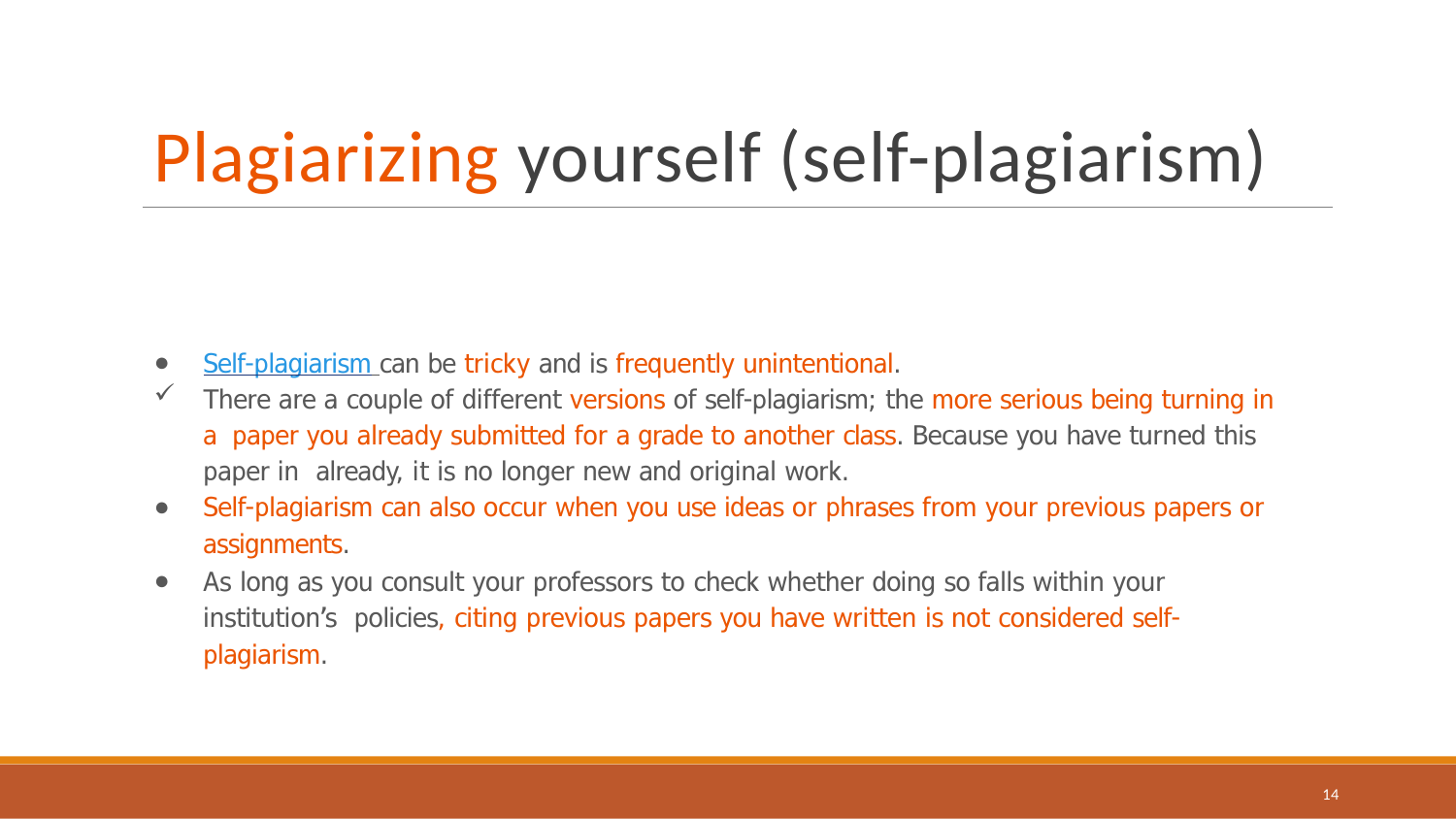

# Plagiarizing yourself (self-plagiarism)
Self-plagiarism can be tricky and is frequently unintentional.
There are a couple of different versions of self-plagiarism; the more serious being turning in a  paper you already submitted for a grade to another class. Because you have turned this paper in  already, it is no longer new and original work.
Self-plagiarism can also occur when you use ideas or phrases from your previous papers or
assignments.
As long as you consult your professors to check whether doing so falls within your institution’s  policies, citing previous papers you have written is not considered self-plagiarism.
14